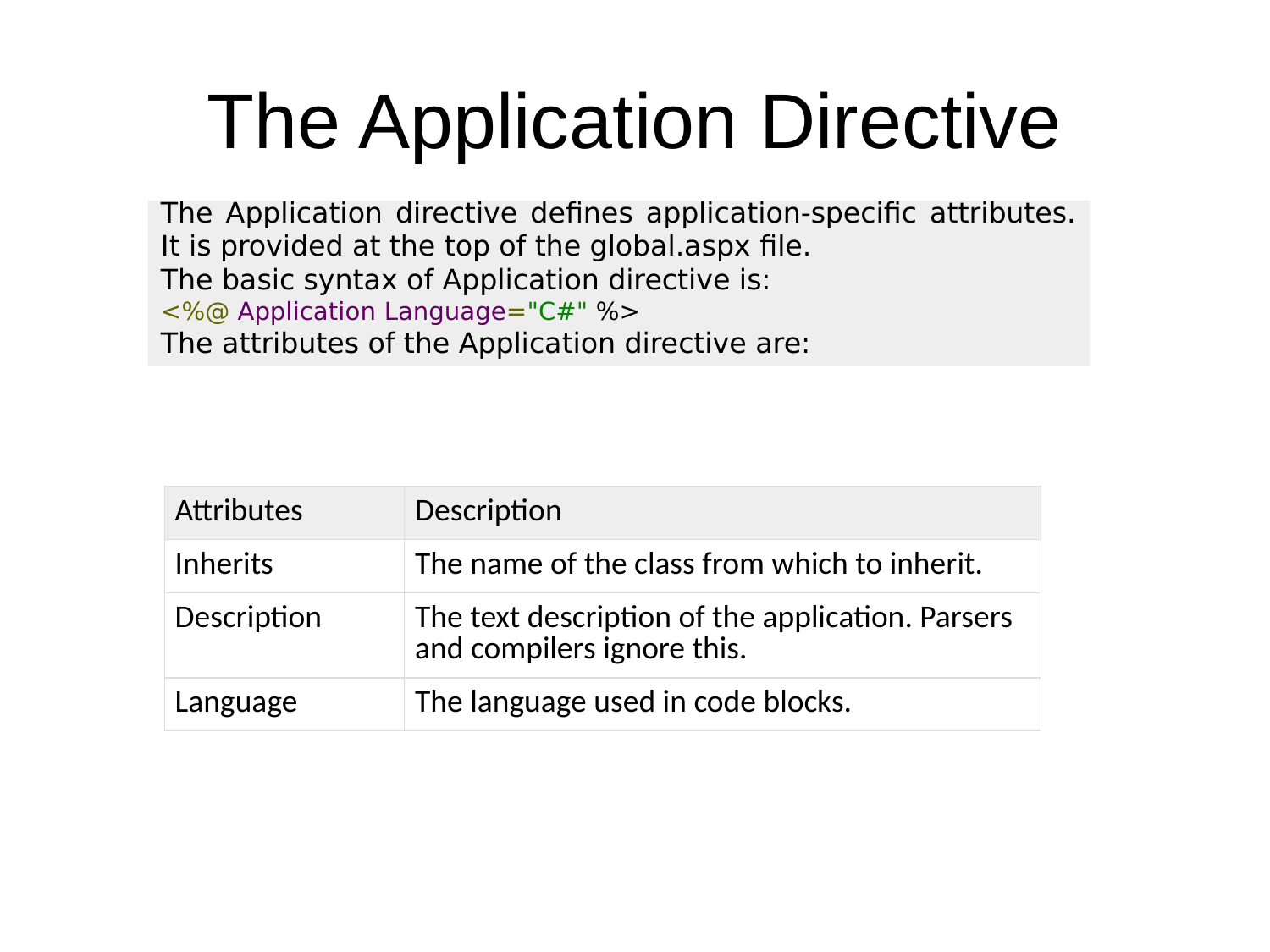

# The Application Directive
The Application directive defines application-specific attributes. It is provided at the top of the global.aspx file.
The basic syntax of Application directive is:
<%@ Application Language="C#" %>
The attributes of the Application directive are:
| Attributes | Description |
| --- | --- |
| Inherits | The name of the class from which to inherit. |
| Description | The text description of the application. Parsers and compilers ignore this. |
| Language | The language used in code blocks. |